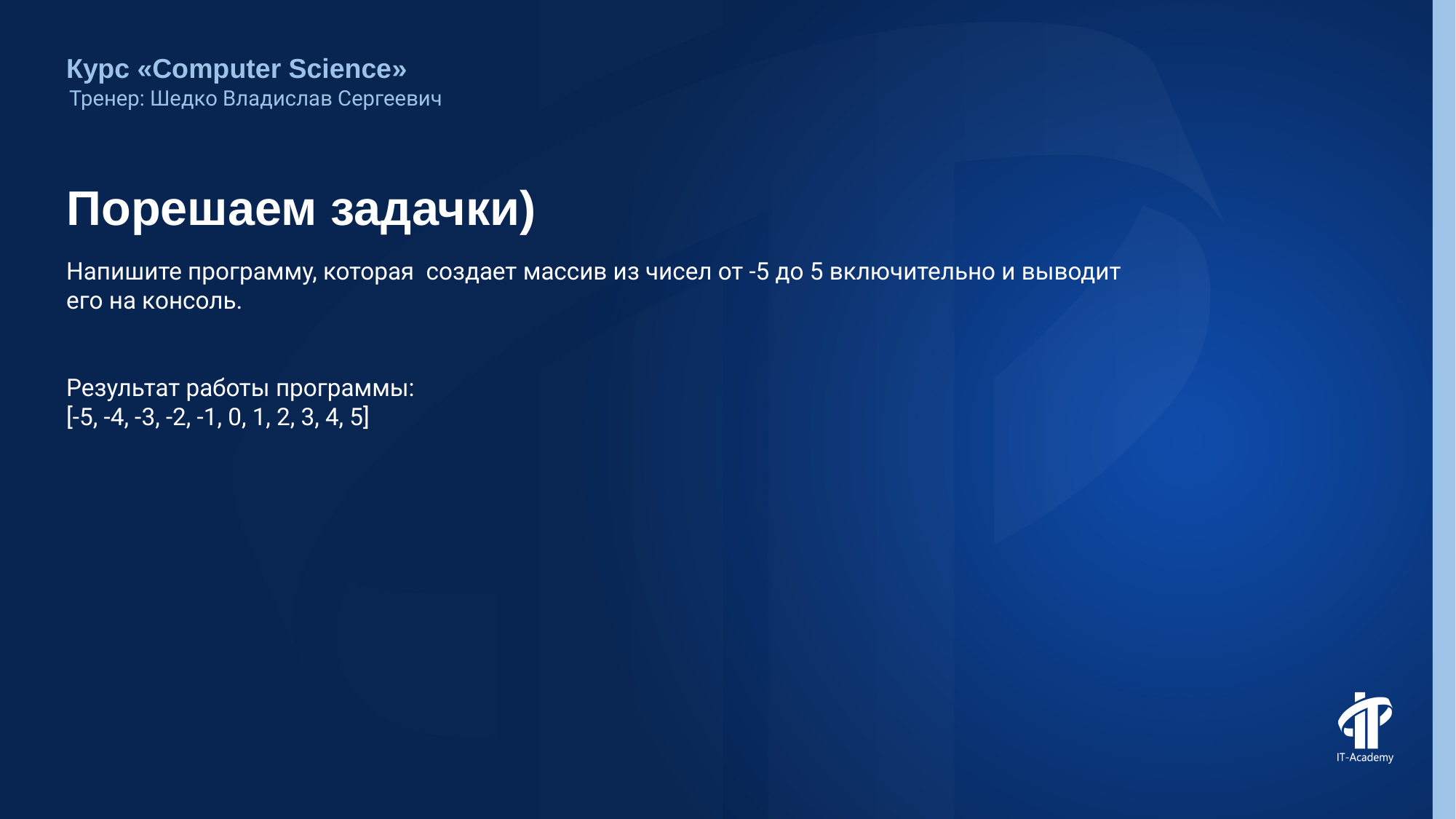

Курс «Computer Science»
Тренер: Шедко Владислав Сергеевич

# Порешаем задачки)
Напишите программу, которая  создает массив из чисел от -5 до 5 включительно и выводит его на консоль.

Результат работы программы:
[-5, -4, -3, -2, -1, 0, 1, 2, 3, 4, 5]